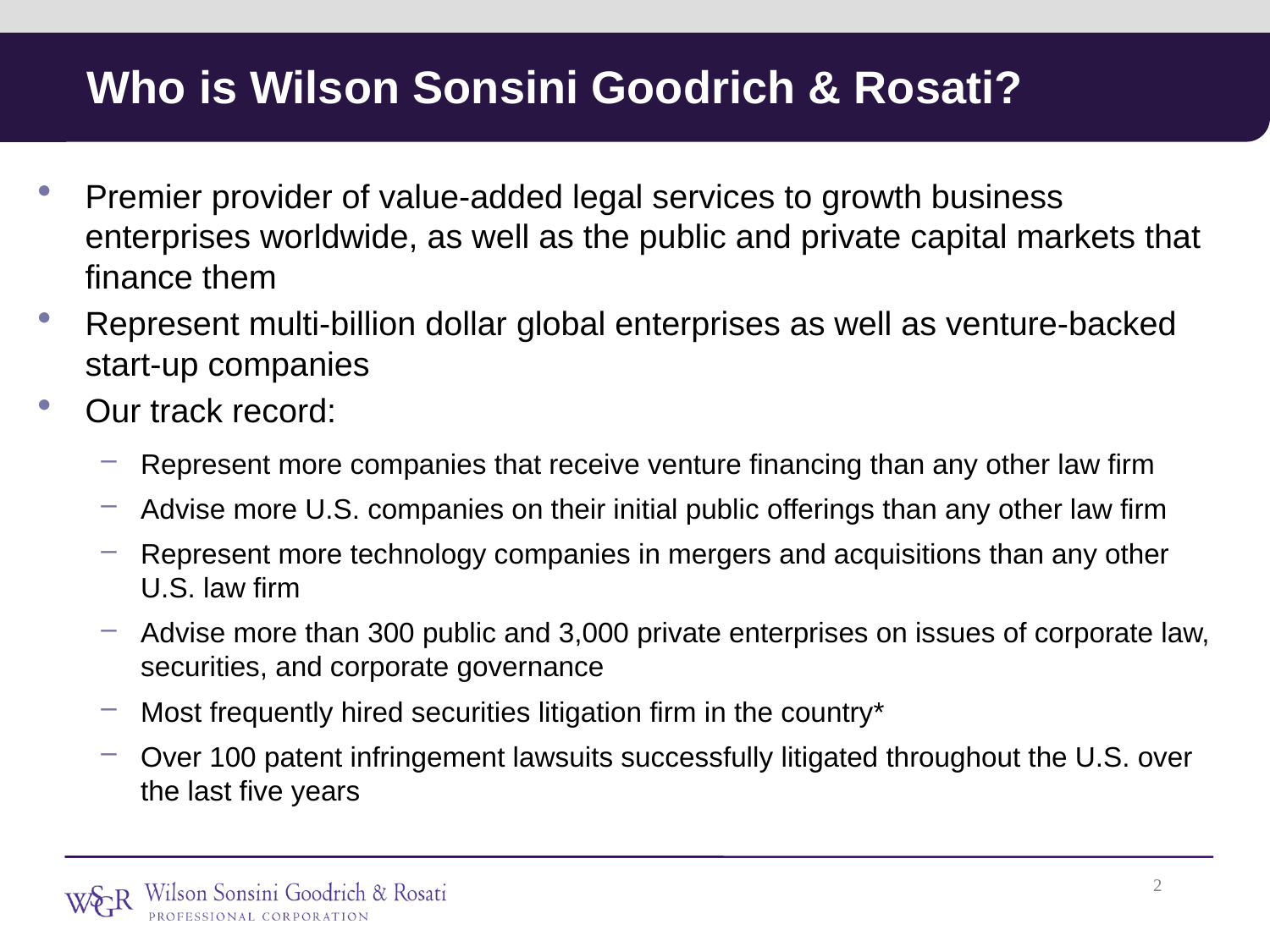

# Who is Wilson Sonsini Goodrich & Rosati?
Premier provider of value-added legal services to growth business enterprises worldwide, as well as the public and private capital markets that finance them
Represent multi-billion dollar global enterprises as well as venture-backed start-up companies
Our track record:
Represent more companies that receive venture financing than any other law firm
Advise more U.S. companies on their initial public offerings than any other law firm
Represent more technology companies in mergers and acquisitions than any other U.S. law firm
Advise more than 300 public and 3,000 private enterprises on issues of corporate law, securities, and corporate governance
Most frequently hired securities litigation firm in the country*
Over 100 patent infringement lawsuits successfully litigated throughout the U.S. over the last five years

2